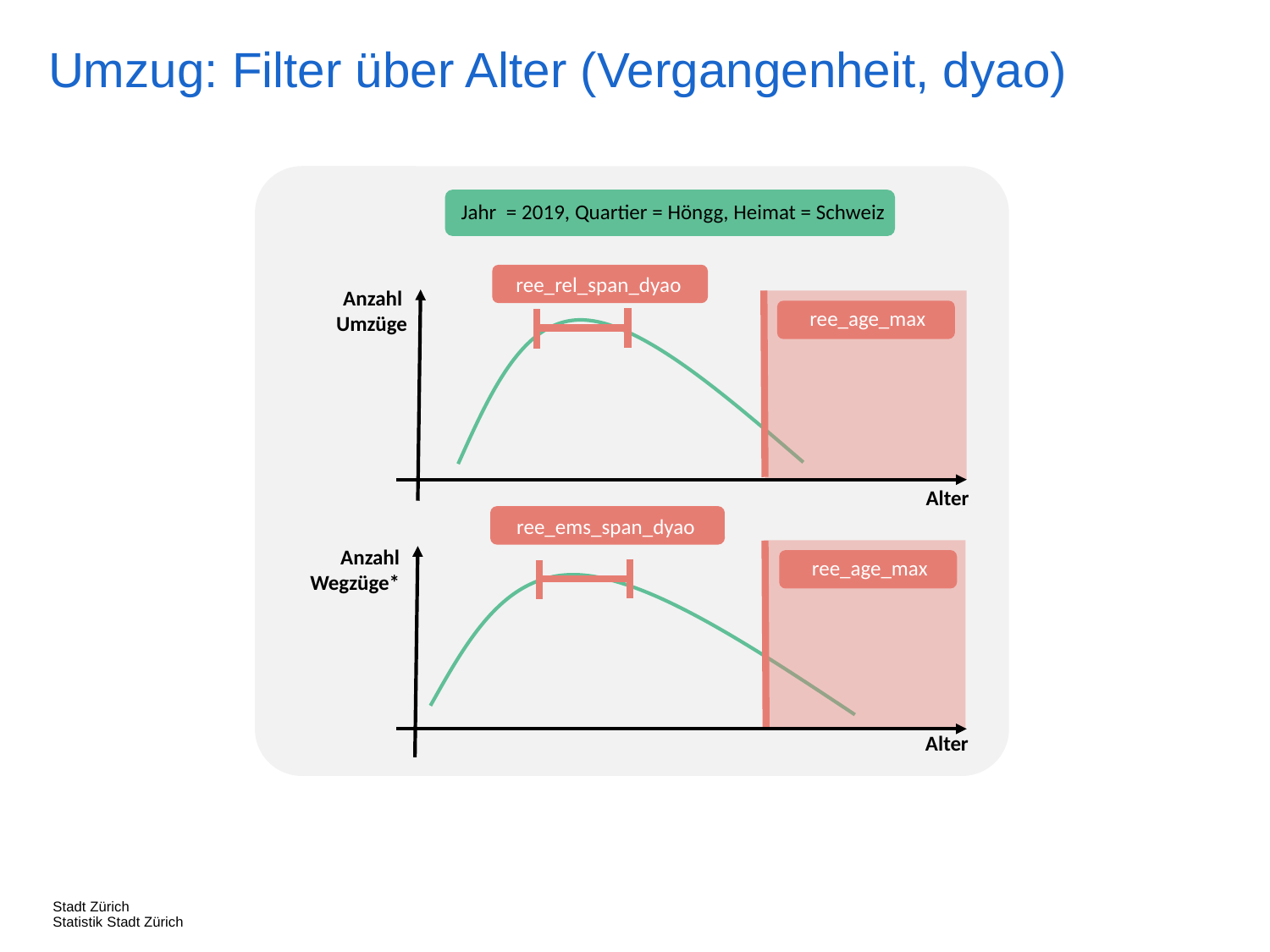

Umzug: Filter über Alter (Vergangenheit, dyao)

Jahr  = 2019, Quartier = Höngg, Heimat = Schweiz

ree_rel_span_dyao
Anzahl
Umzüge

ree_age_max

Alter

ree_ems_span_dyao
Anzahl Wegzüge*

ree_age_max

Alter
Stadt Zürich
Statistik Stadt Zürich